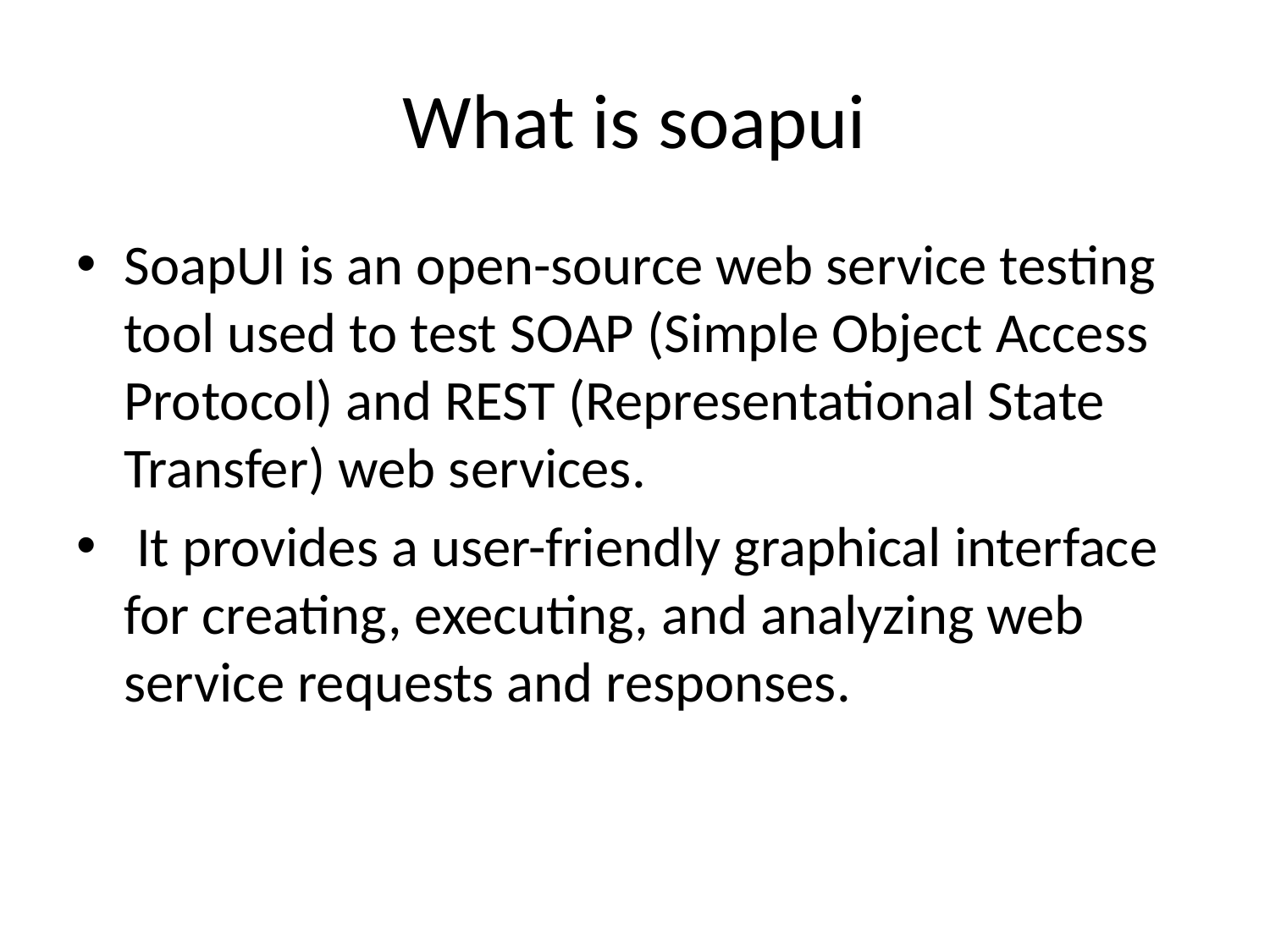

# What is soapui
SoapUI is an open-source web service testing tool used to test SOAP (Simple Object Access Protocol) and REST (Representational State Transfer) web services.
 It provides a user-friendly graphical interface for creating, executing, and analyzing web service requests and responses.